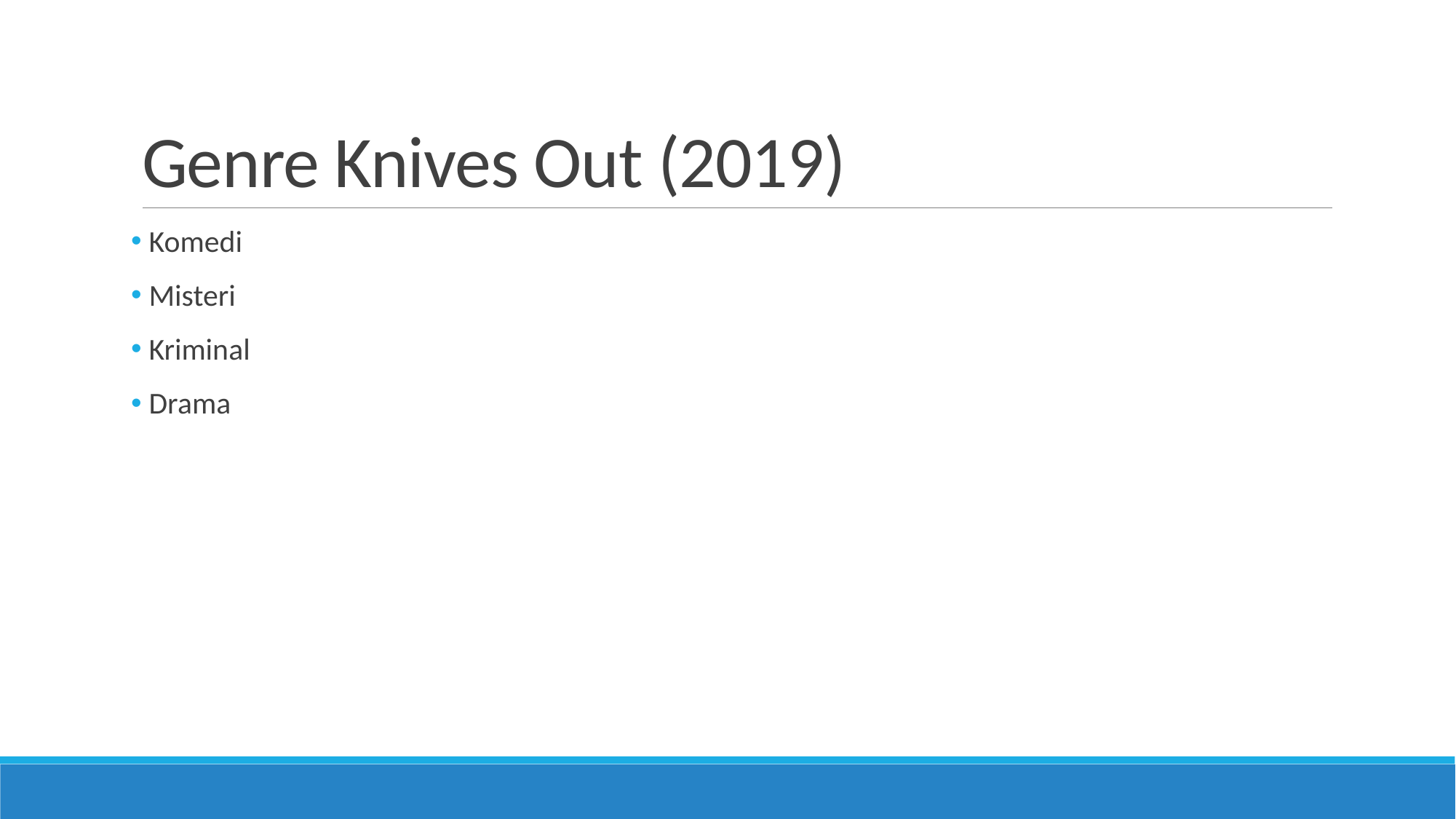

# Genre Knives Out (2019)
 Komedi
 Misteri
 Kriminal
 Drama